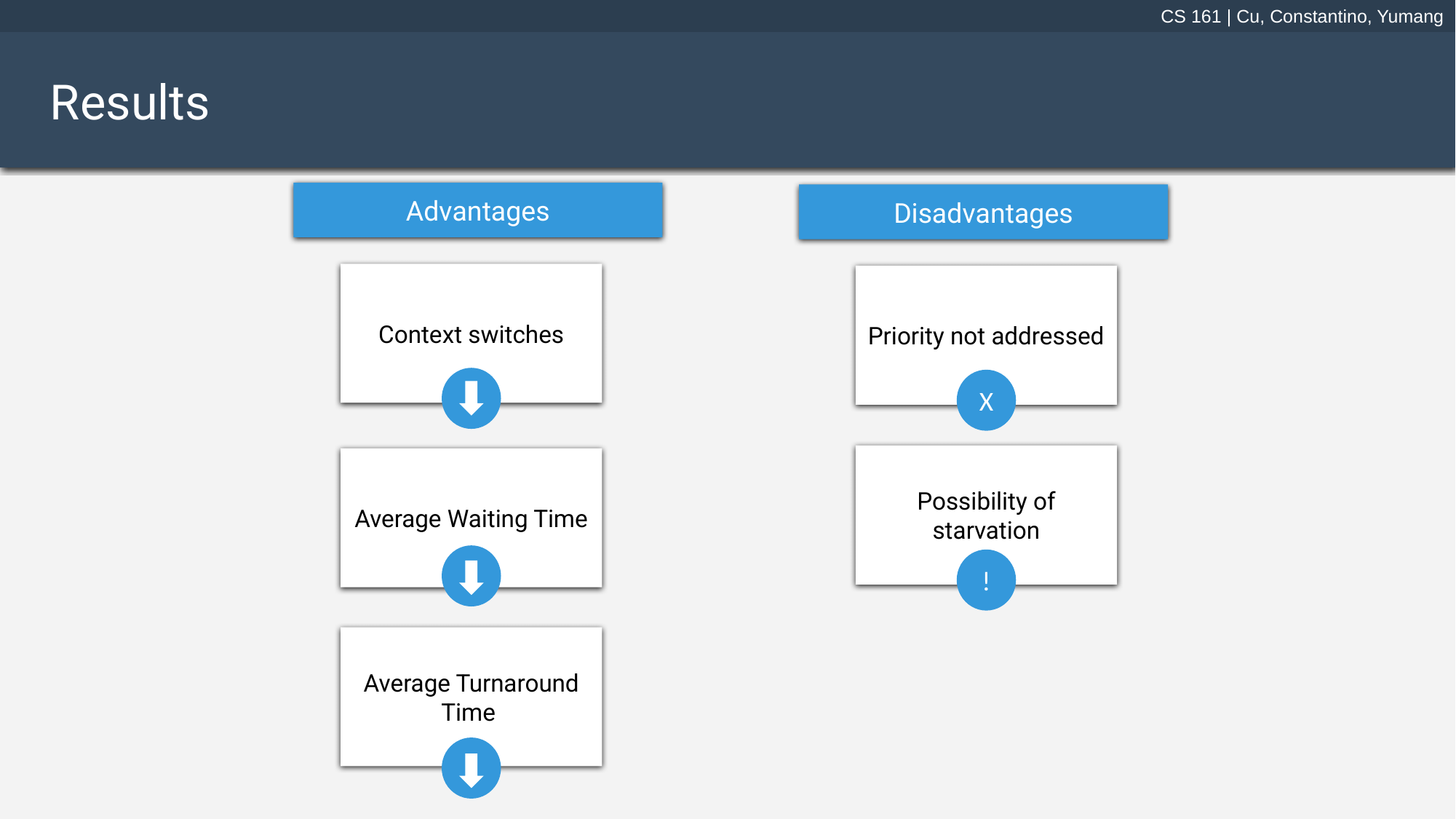

CS 161 | Cu, Constantino, Yumang

Results
Advantages
Disadvantages
Context switches
Priority not addressed

X

Possibility of starvation
Average Waiting Time

!

Average Turnaround Time